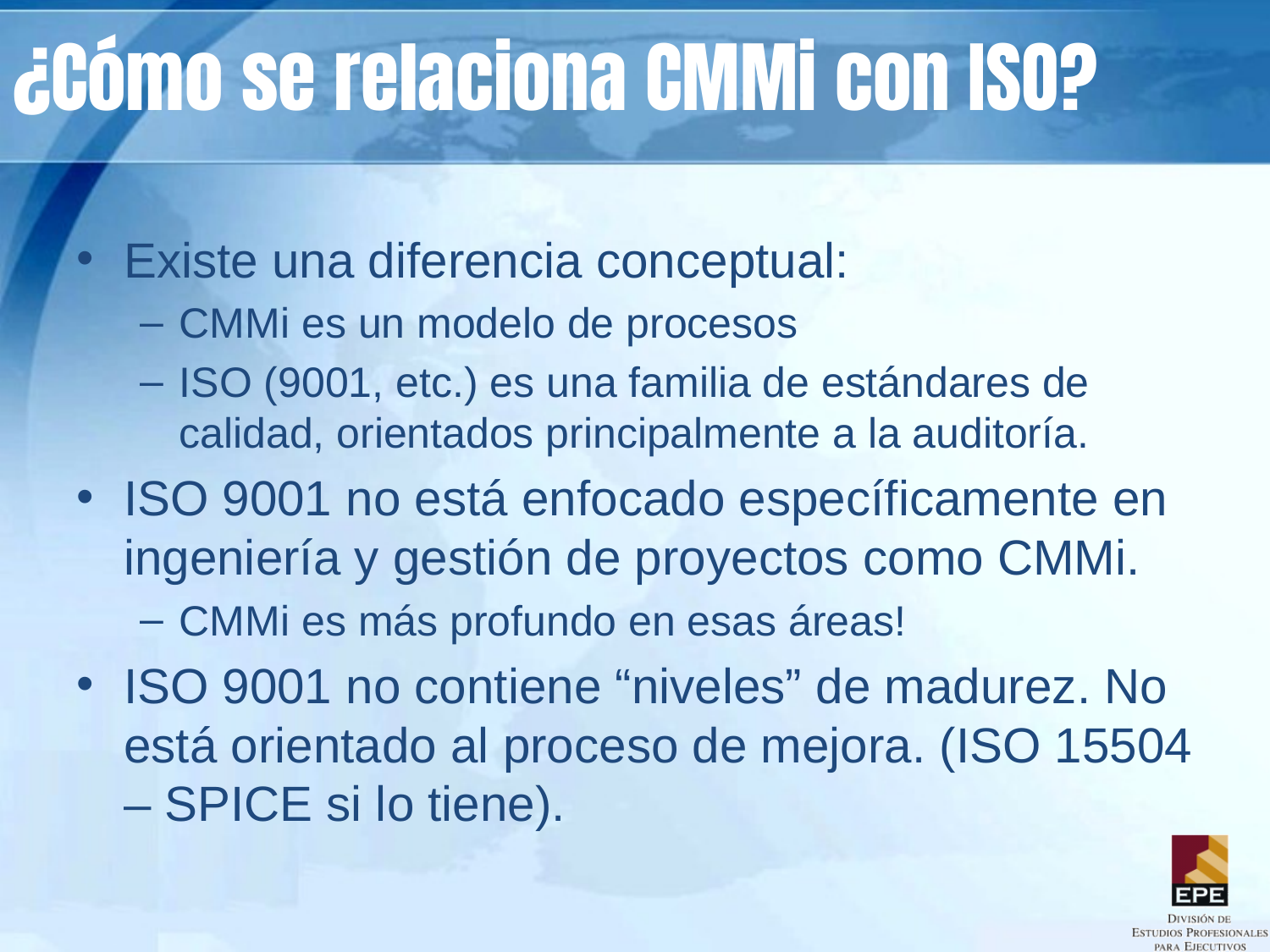

# ¿Cómo se relaciona CMMi con ISO?
Existe una diferencia conceptual:
CMMi es un modelo de procesos
ISO (9001, etc.) es una familia de estándares de calidad, orientados principalmente a la auditoría.
ISO 9001 no está enfocado específicamente en ingeniería y gestión de proyectos como CMMi.
CMMi es más profundo en esas áreas!
ISO 9001 no contiene “niveles” de madurez. No está orientado al proceso de mejora. (ISO 15504 – SPICE si lo tiene).